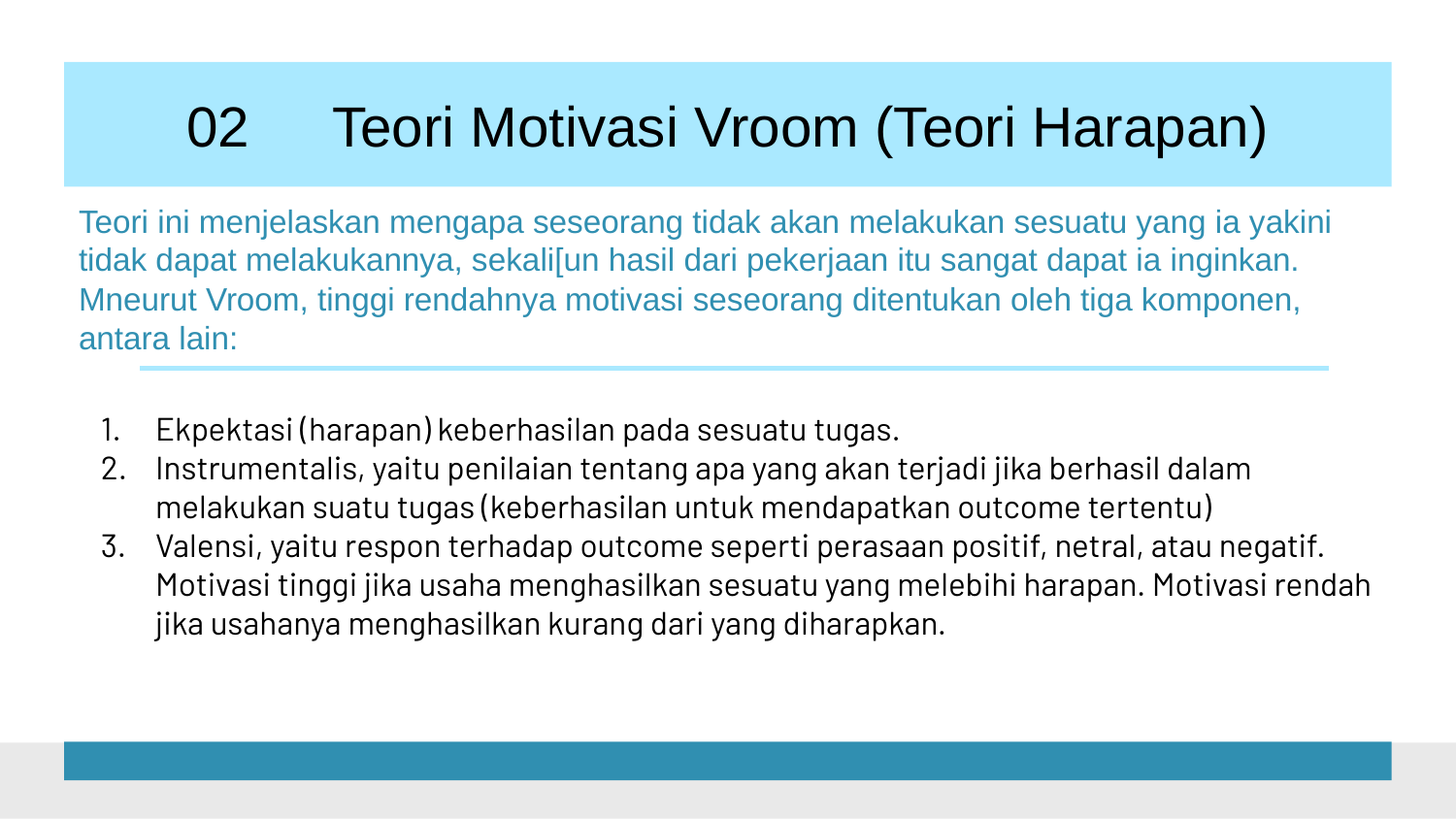

# 02 	Teori Motivasi Vroom (Teori Harapan)
Teori ini menjelaskan mengapa seseorang tidak akan melakukan sesuatu yang ia yakini tidak dapat melakukannya, sekali[un hasil dari pekerjaan itu sangat dapat ia inginkan. Mneurut Vroom, tinggi rendahnya motivasi seseorang ditentukan oleh tiga komponen, antara lain:
Ekpektasi (harapan) keberhasilan pada sesuatu tugas.
Instrumentalis, yaitu penilaian tentang apa yang akan terjadi jika berhasil dalam melakukan suatu tugas (keberhasilan untuk mendapatkan outcome tertentu)
Valensi, yaitu respon terhadap outcome seperti perasaan positif, netral, atau negatif. Motivasi tinggi jika usaha menghasilkan sesuatu yang melebihi harapan. Motivasi rendah jika usahanya menghasilkan kurang dari yang diharapkan.